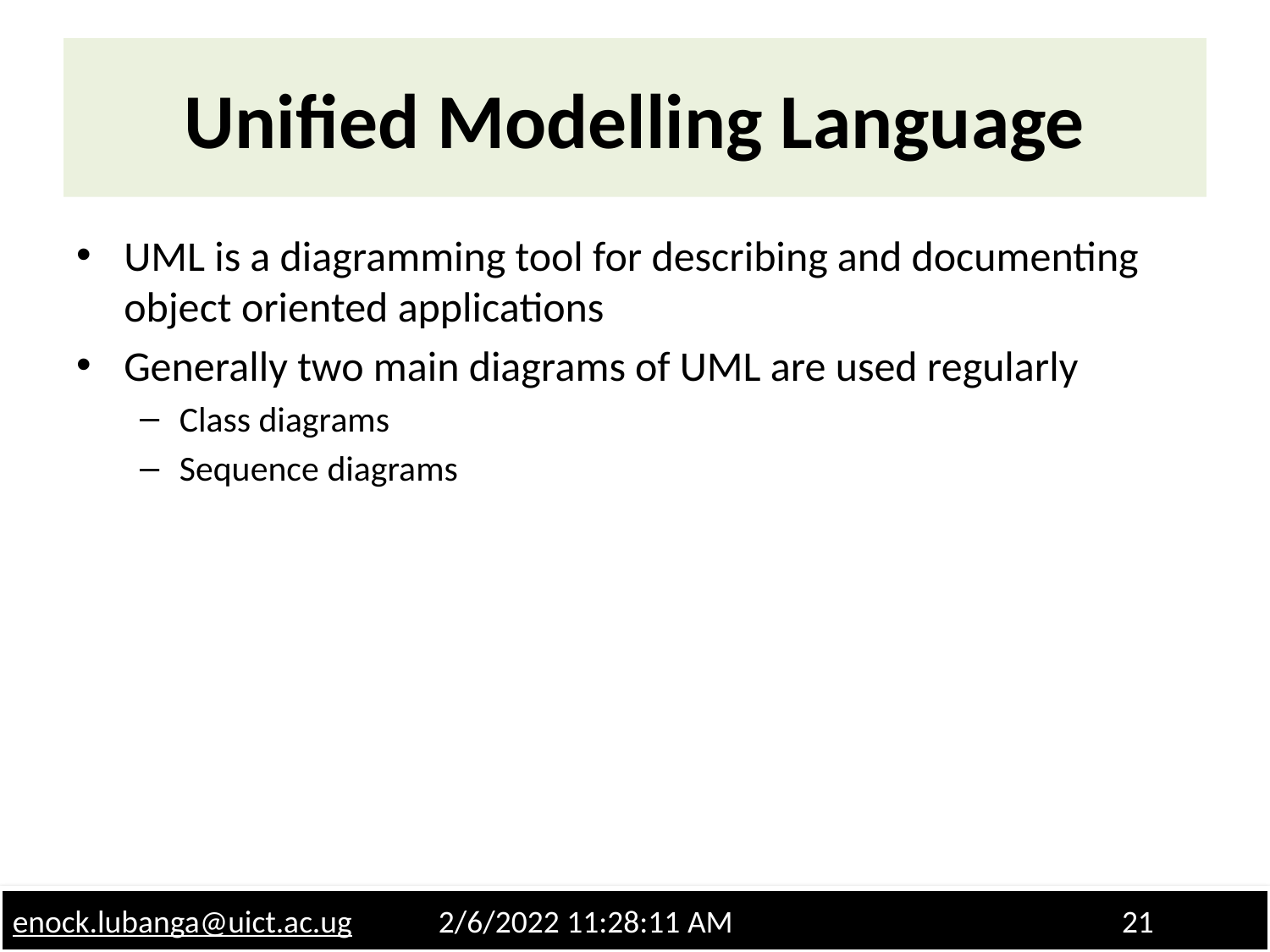

# Unified Modelling Language
UML is a diagramming tool for describing and documenting object oriented applications
Generally two main diagrams of UML are used regularly
Class diagrams
Sequence diagrams